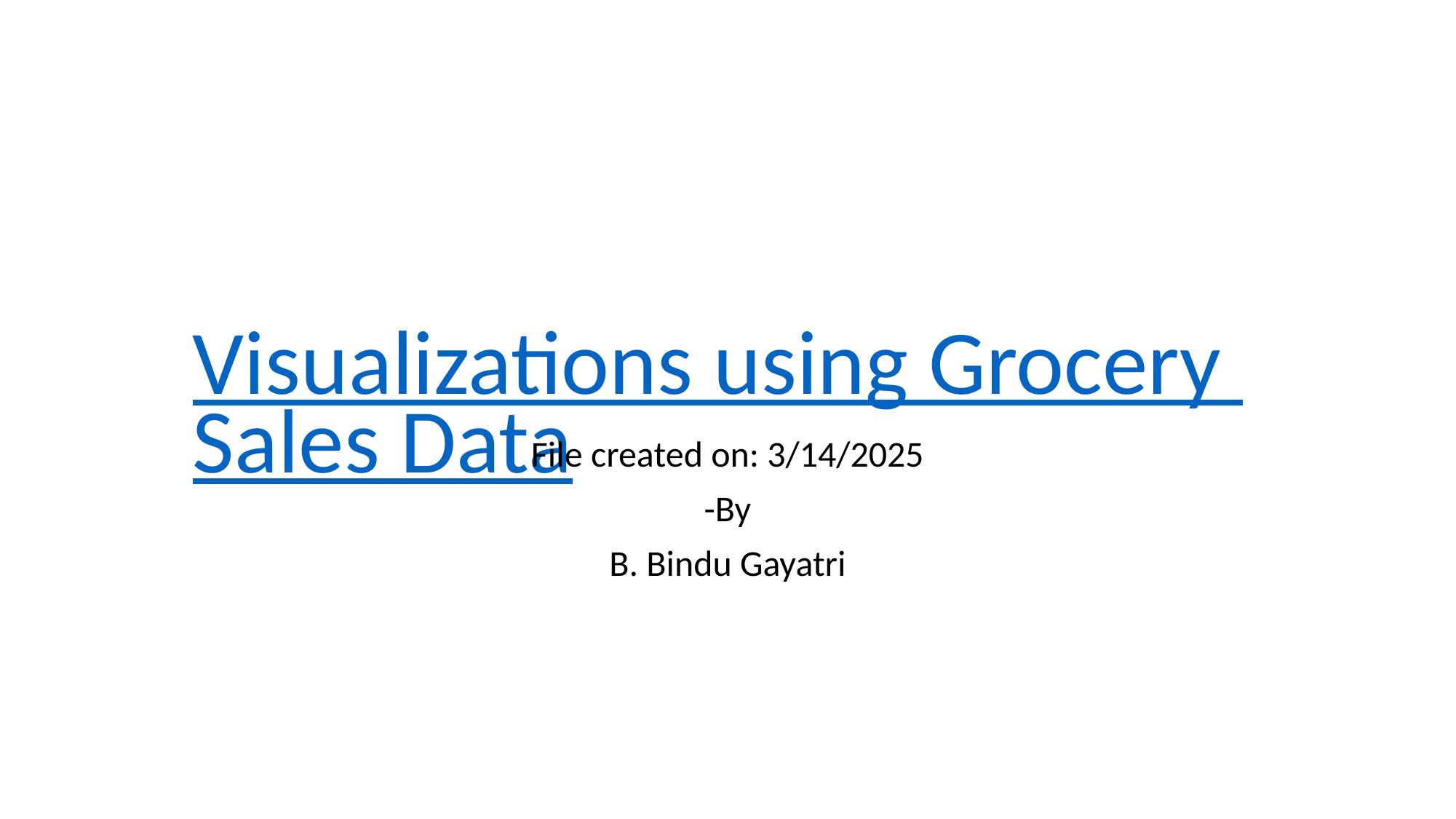

# Visualizations using Grocery Sales Data
File created on: 3/14/2025
-By
B. Bindu Gayatri